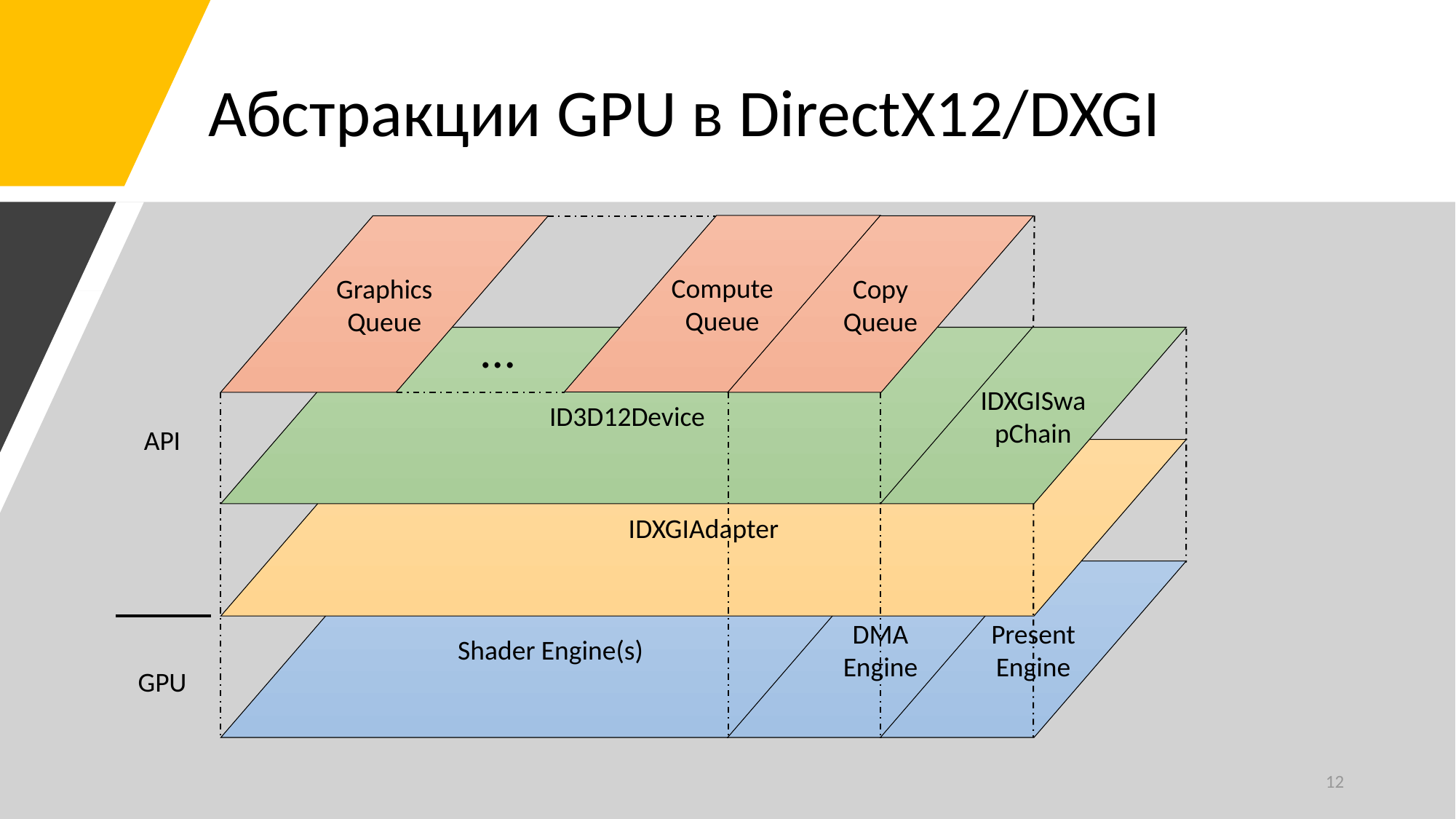

# Абстракции GPU в DirectX12/DXGI

Compute
Queue
Copy Queue
Graphics Queue
…
ID3D12Device
IDXGISwapChain
API
IDXGIAdapter
Present Engine
DMA Engine
Shader Engine(s)
GPU
12